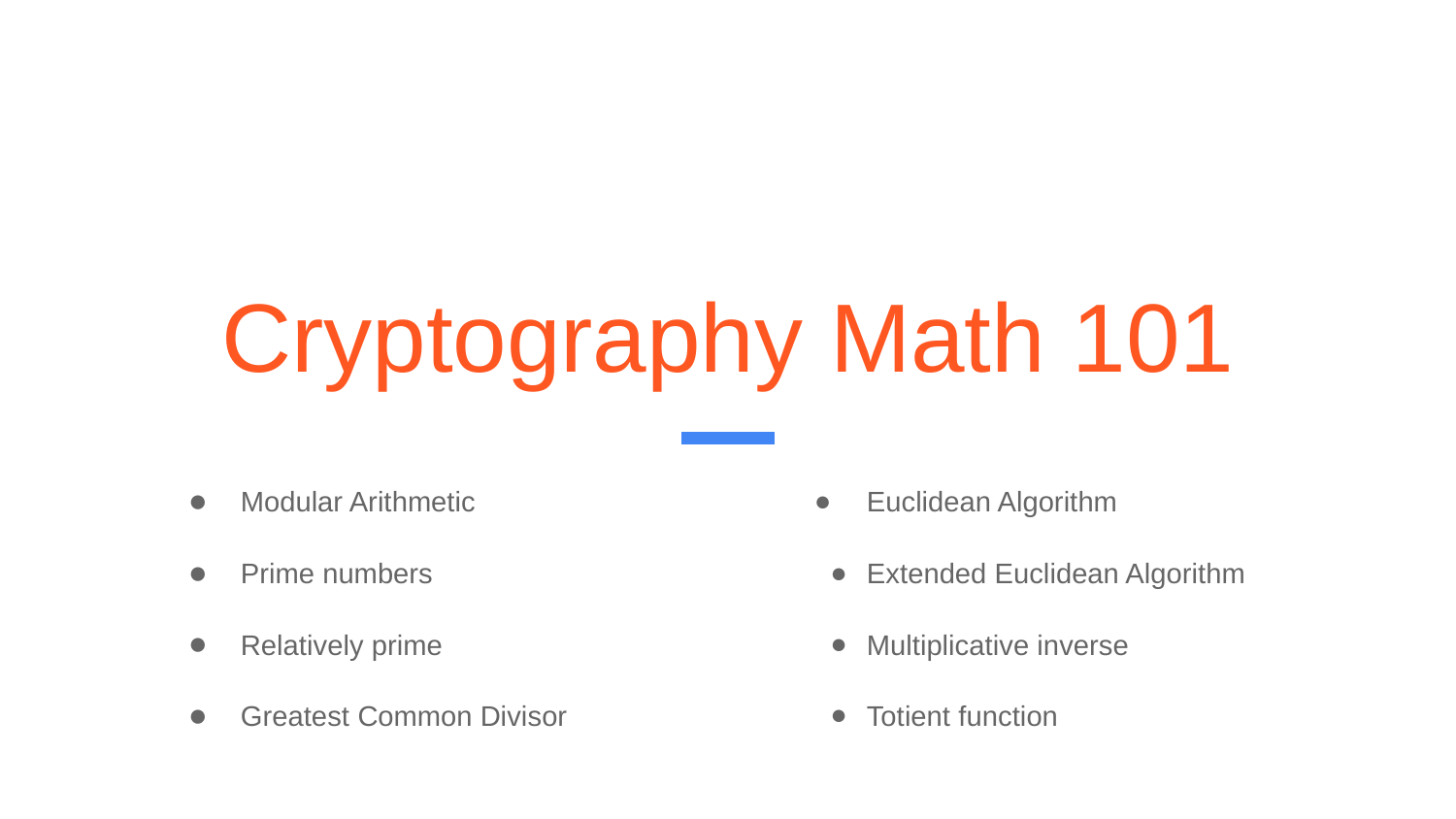

# Cryptography Math 101
Modular Arithmetic
Prime numbers
Relatively prime
Greatest Common Divisor

Euclidean Algorithm
Extended Euclidean Algorithm
Multiplicative inverse
Totient function